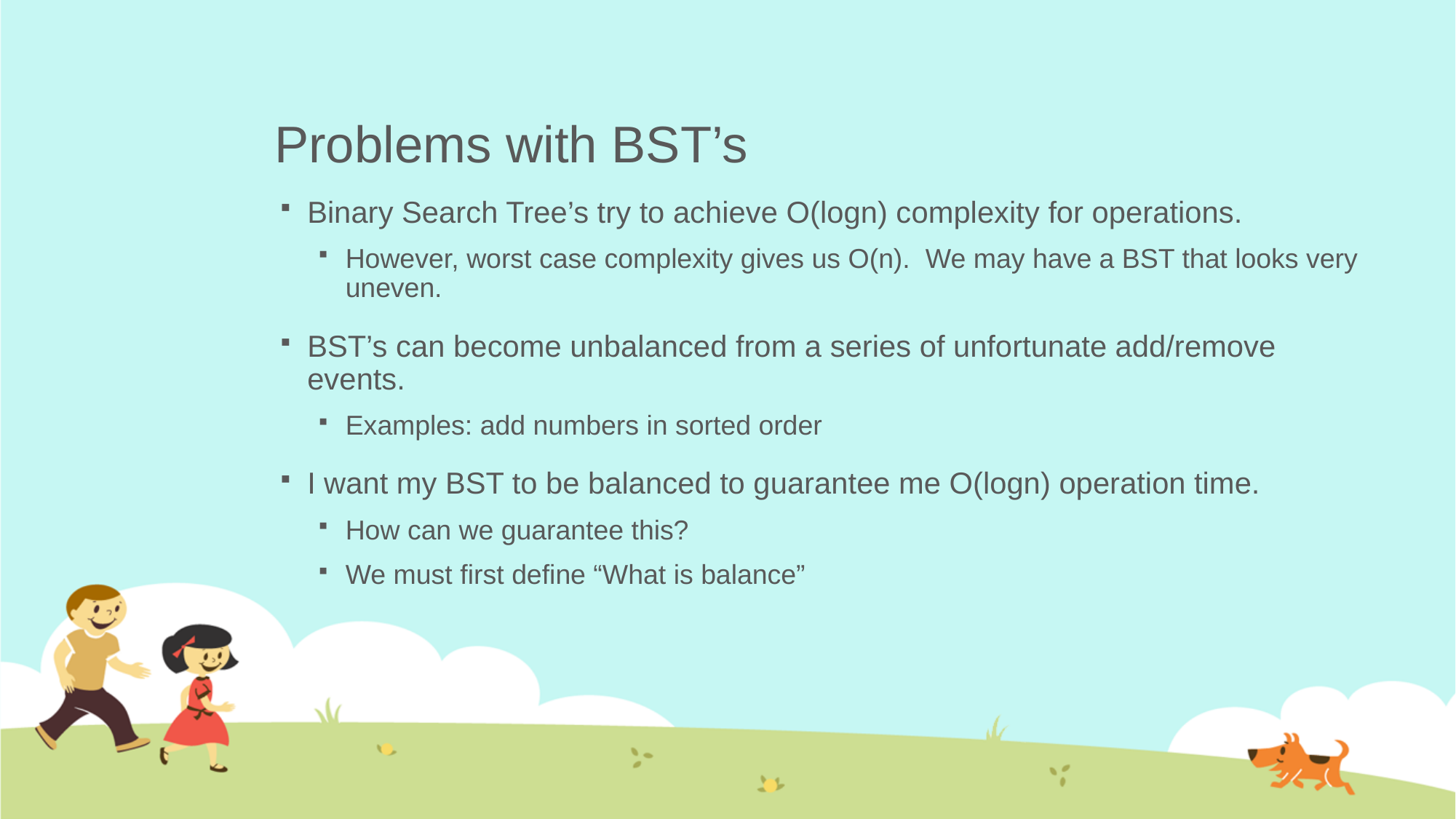

# Problems with BST’s
Binary Search Tree’s try to achieve O(logn) complexity for operations.
However, worst case complexity gives us O(n).  We may have a BST that looks very uneven.
BST’s can become unbalanced from a series of unfortunate add/remove events.
Examples: add numbers in sorted order
I want my BST to be balanced to guarantee me O(logn) operation time.
How can we guarantee this?
We must first define “What is balance”